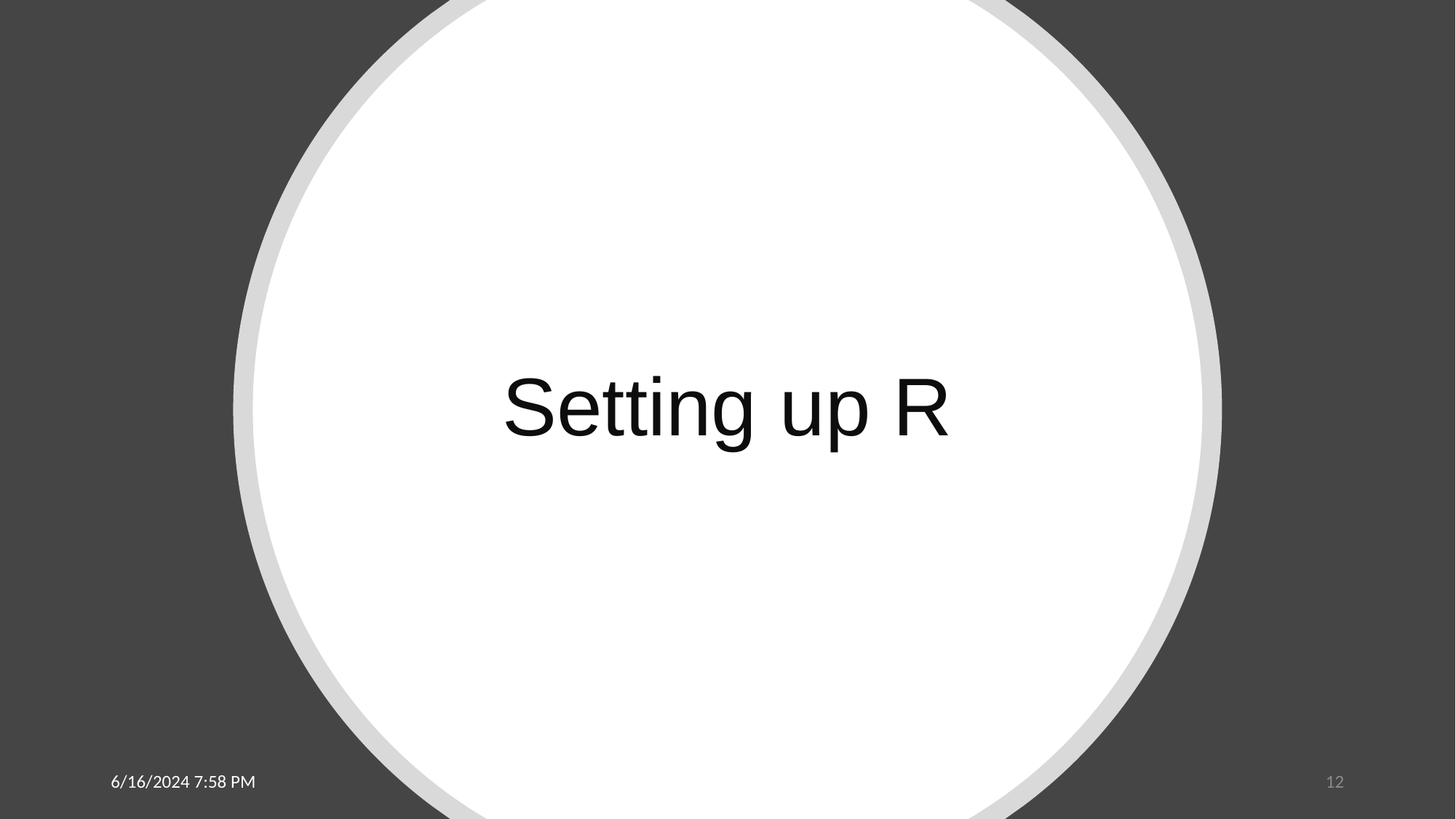

# Setting up R
6/16/2024 7:58 PM
12